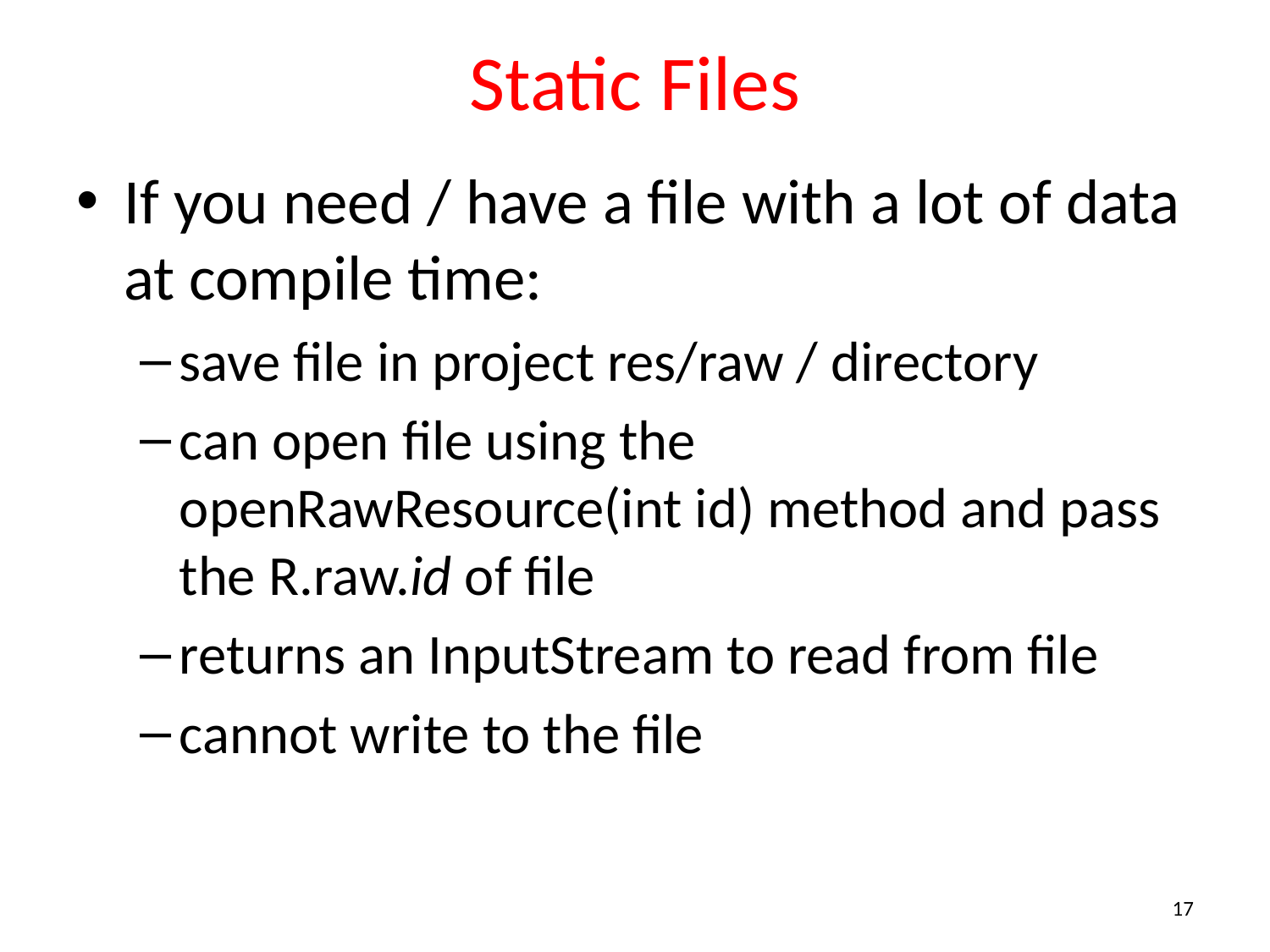

# Static Files
If you need / have a file with a lot of data at compile time:
save file in project res/raw / directory
can open file using the openRawResource(int id) method and pass the R.raw.id of file
returns an InputStream to read from file
cannot write to the file
17